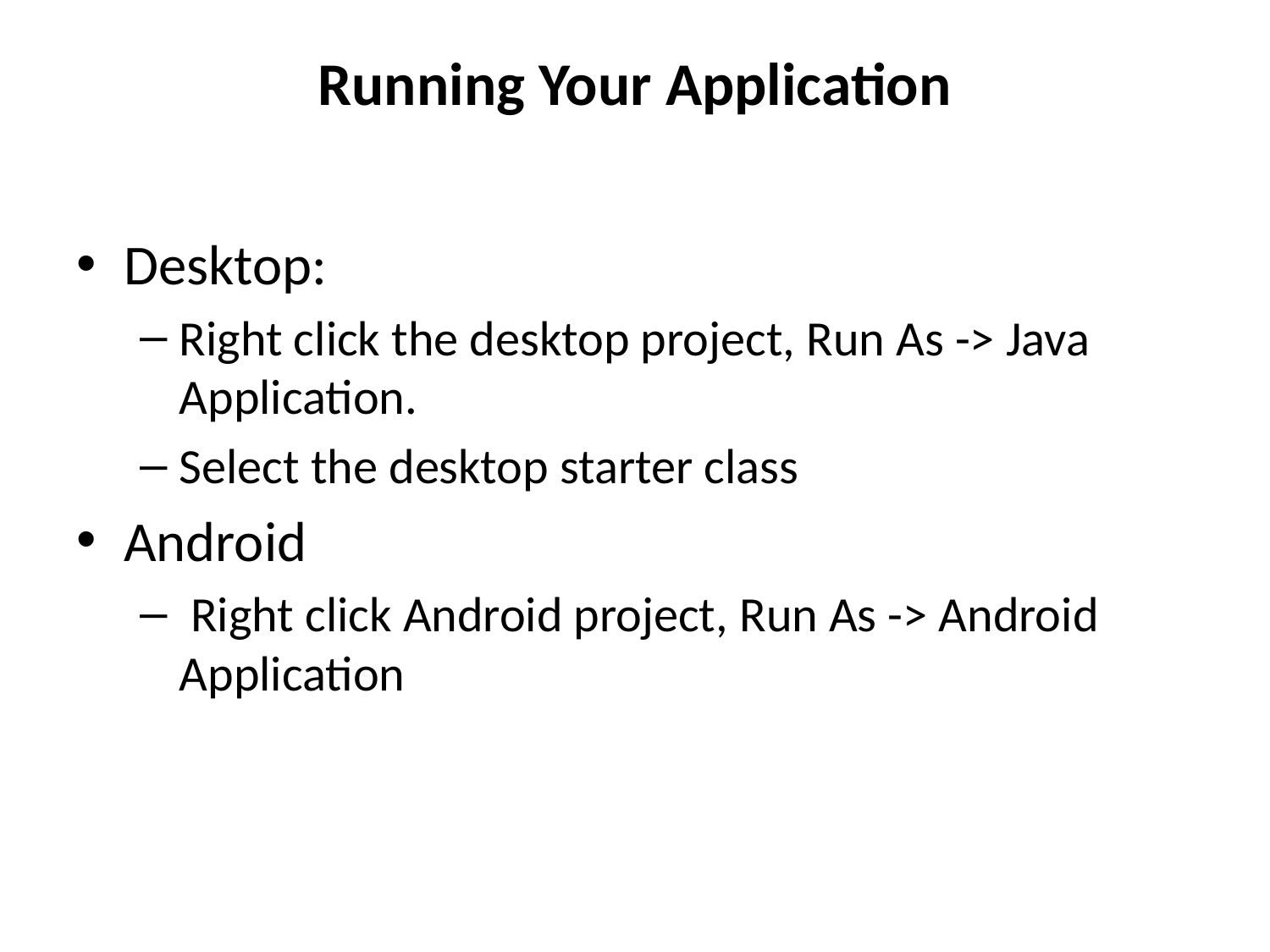

# Running Your Application
Desktop:
Right click the desktop project, Run As -> Java Application.
Select the desktop starter class
Android
 Right click Android project, Run As -> Android Application